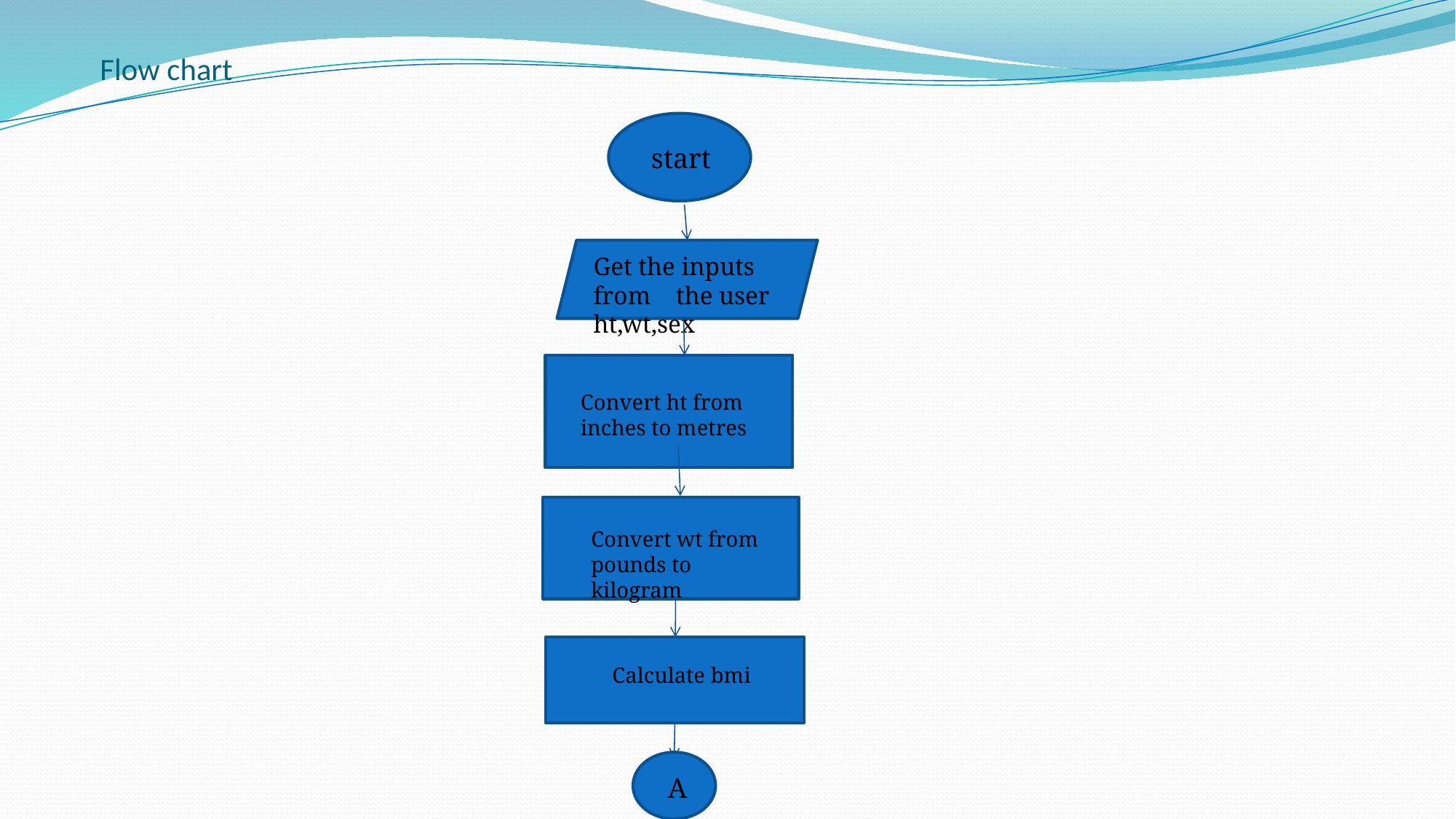

# Flow chart

start

Get the inputs from    the user ht,wt,sex

Convert ht from inches to metres

Convert wt from pounds to kilogram

Calculate bmi

A